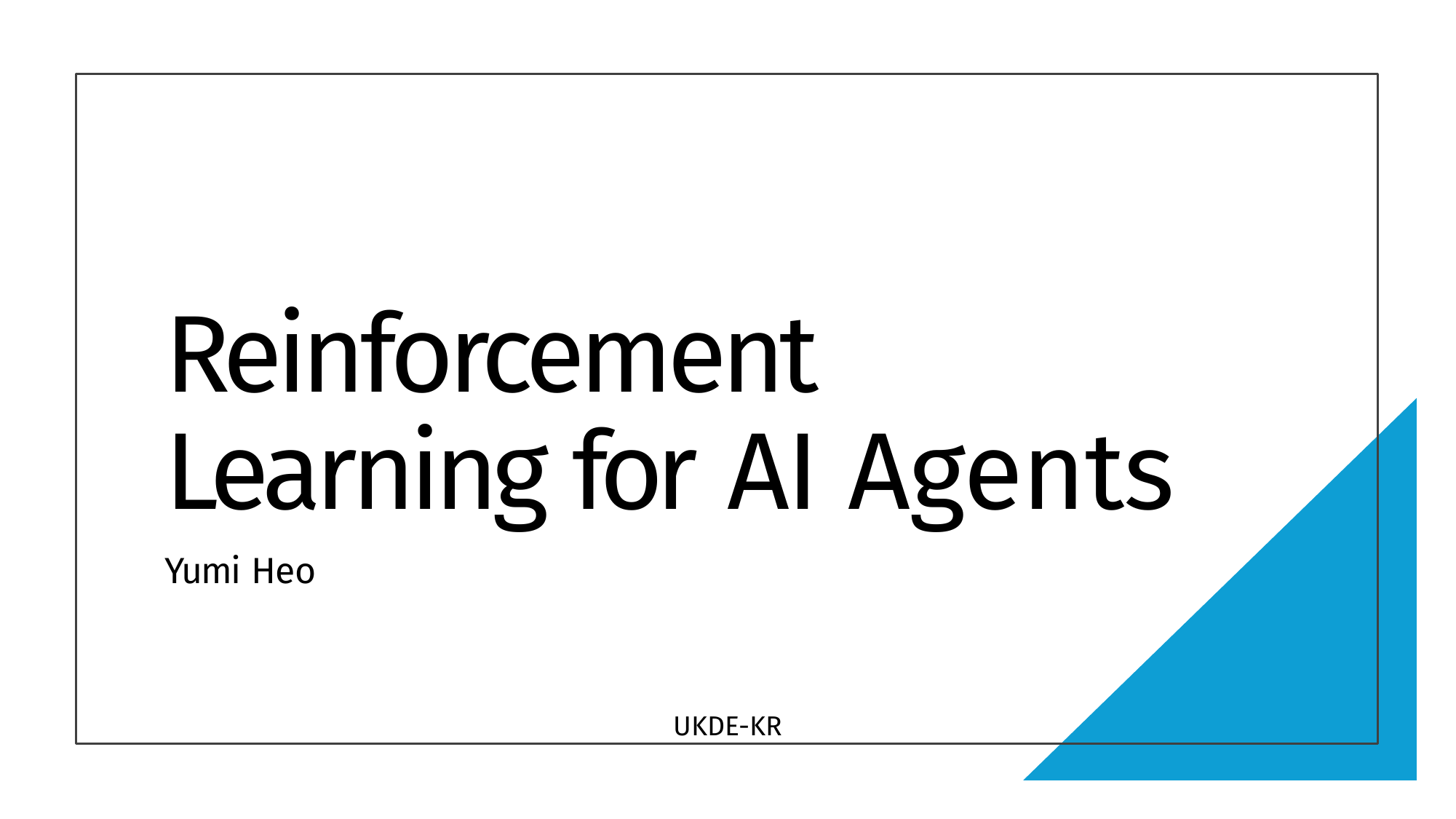

# Reinforcement Learning for AI Agents
Yumi Heo
UKDE-KR